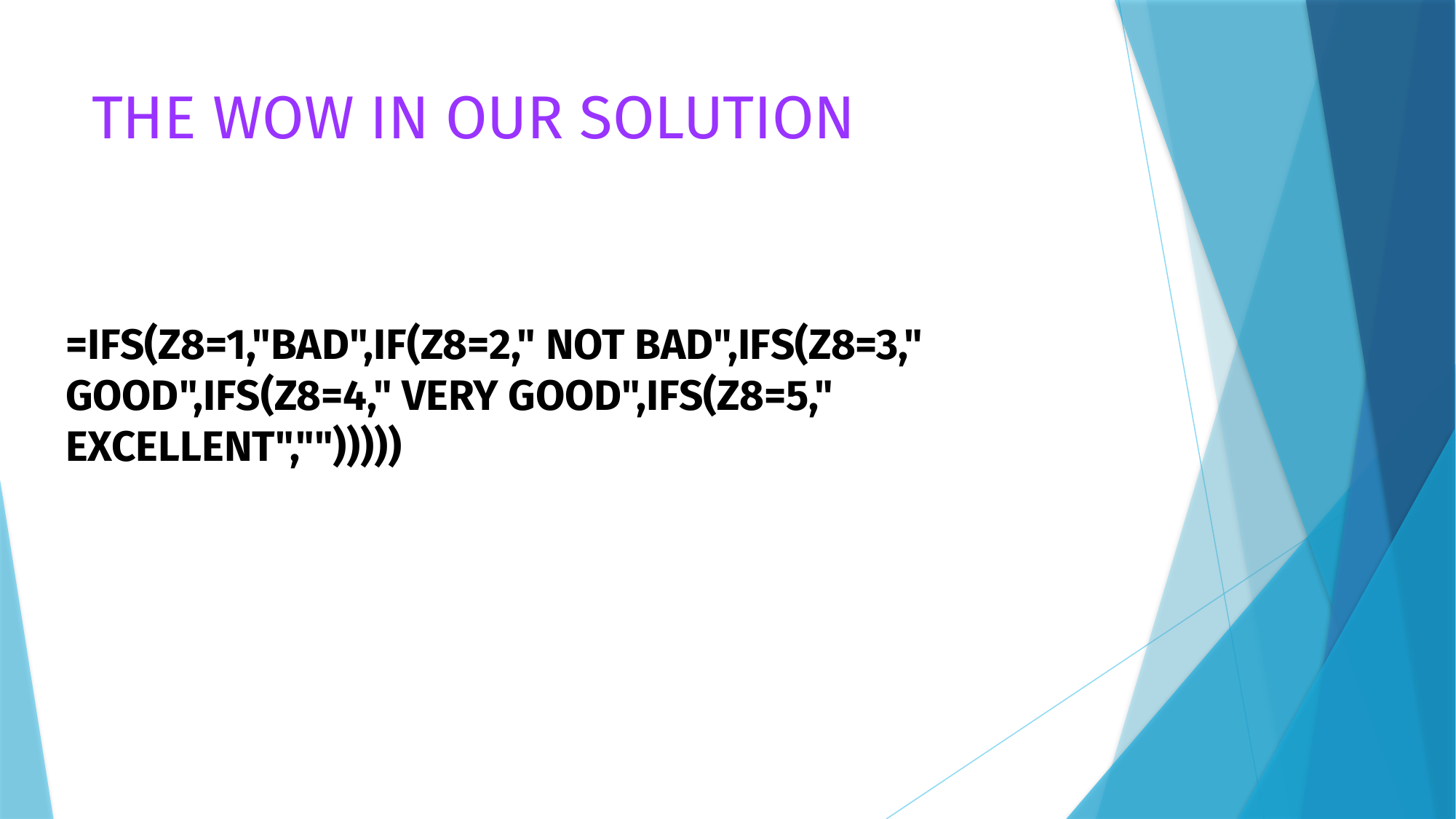

# THE WOW IN OUR SOLUTION
=IFS(Z8=1,"BAD",IF(Z8=2," NOT BAD",IFS(Z8=3," GOOD",IFS(Z8=4," VERY GOOD",IFS(Z8=5," EXCELLENT","")))))